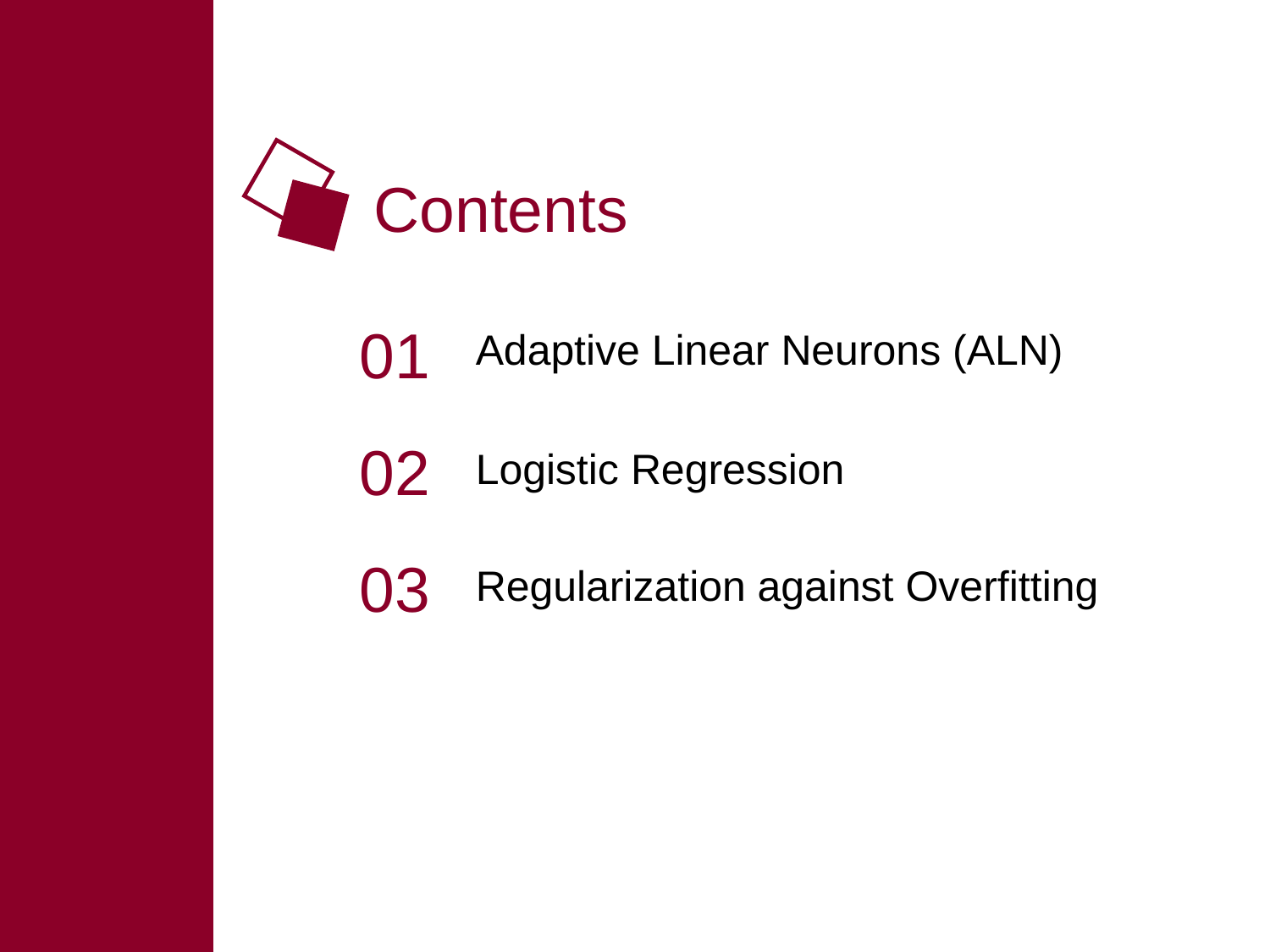

# Contents
01
02
03
Adaptive Linear Neurons (ALN)
Logistic Regression
Regularization against Overfitting